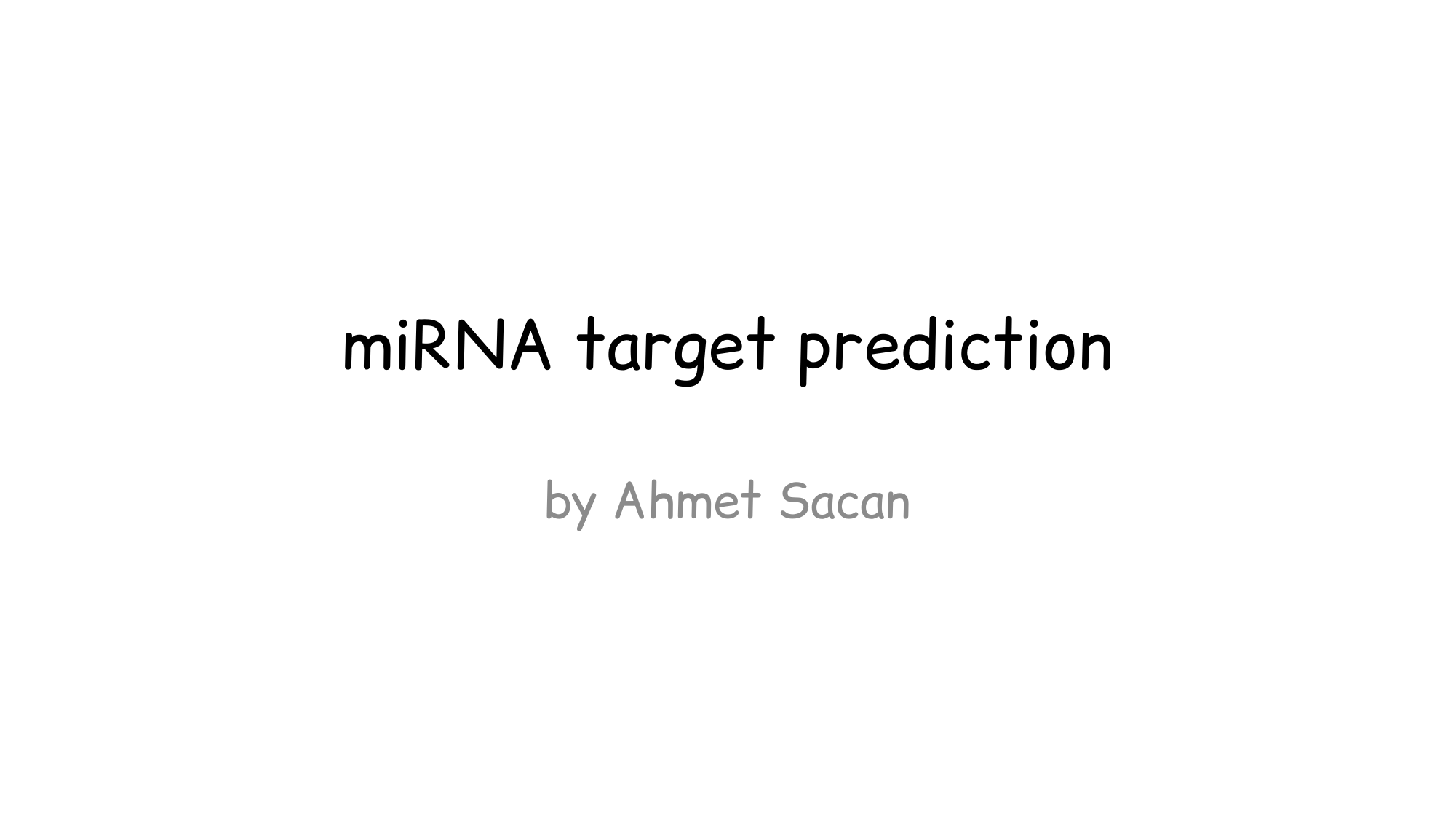

# miRNA target prediction
by Ahmet Sacan